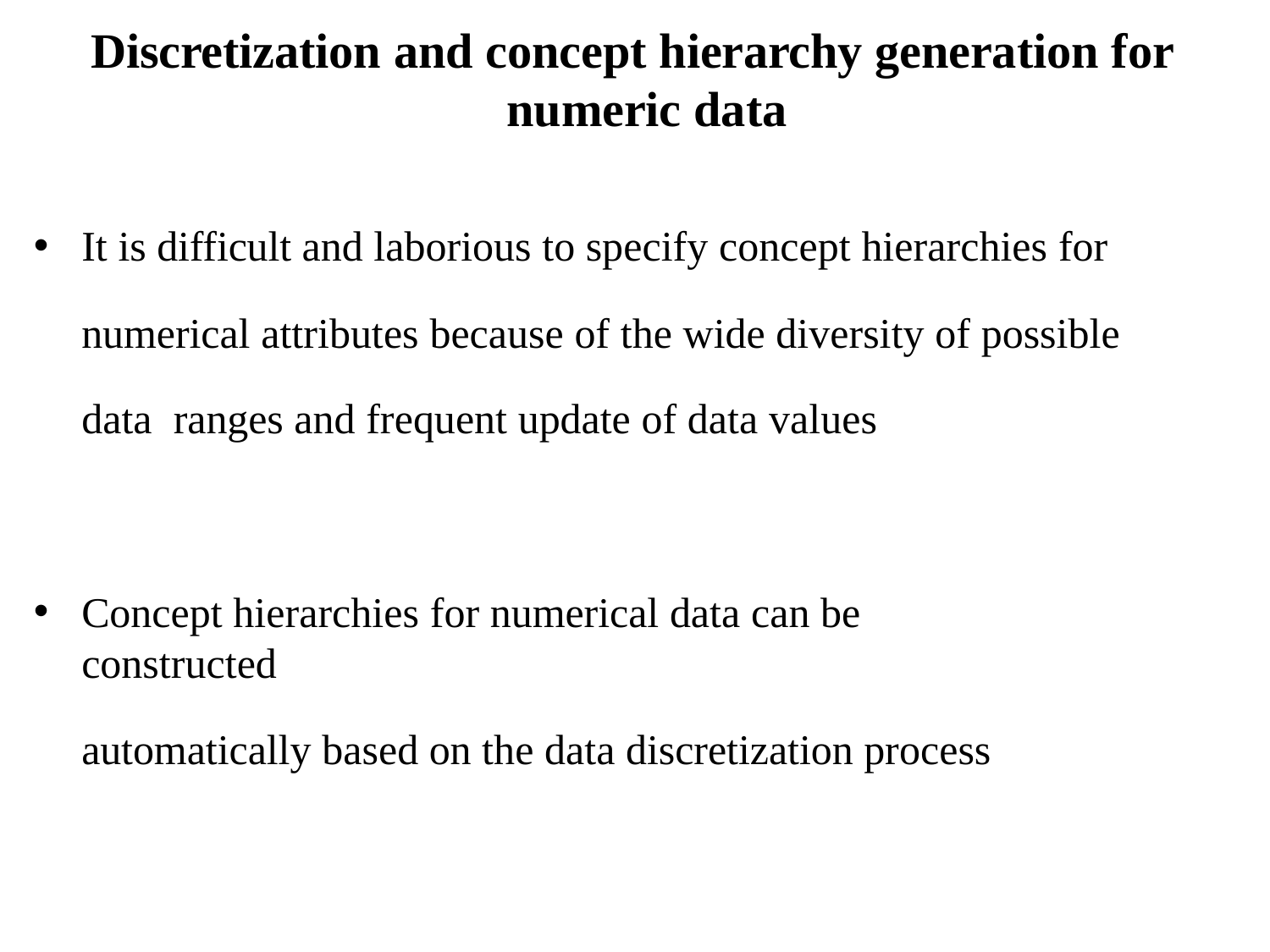

# Discretization and concept hierarchy generation for  numeric data
It is difficult and laborious to specify concept hierarchies for
numerical attributes because of the wide diversity of possible data  ranges and frequent update of data values
Concept hierarchies for numerical data can be constructed
automatically based on the data discretization process